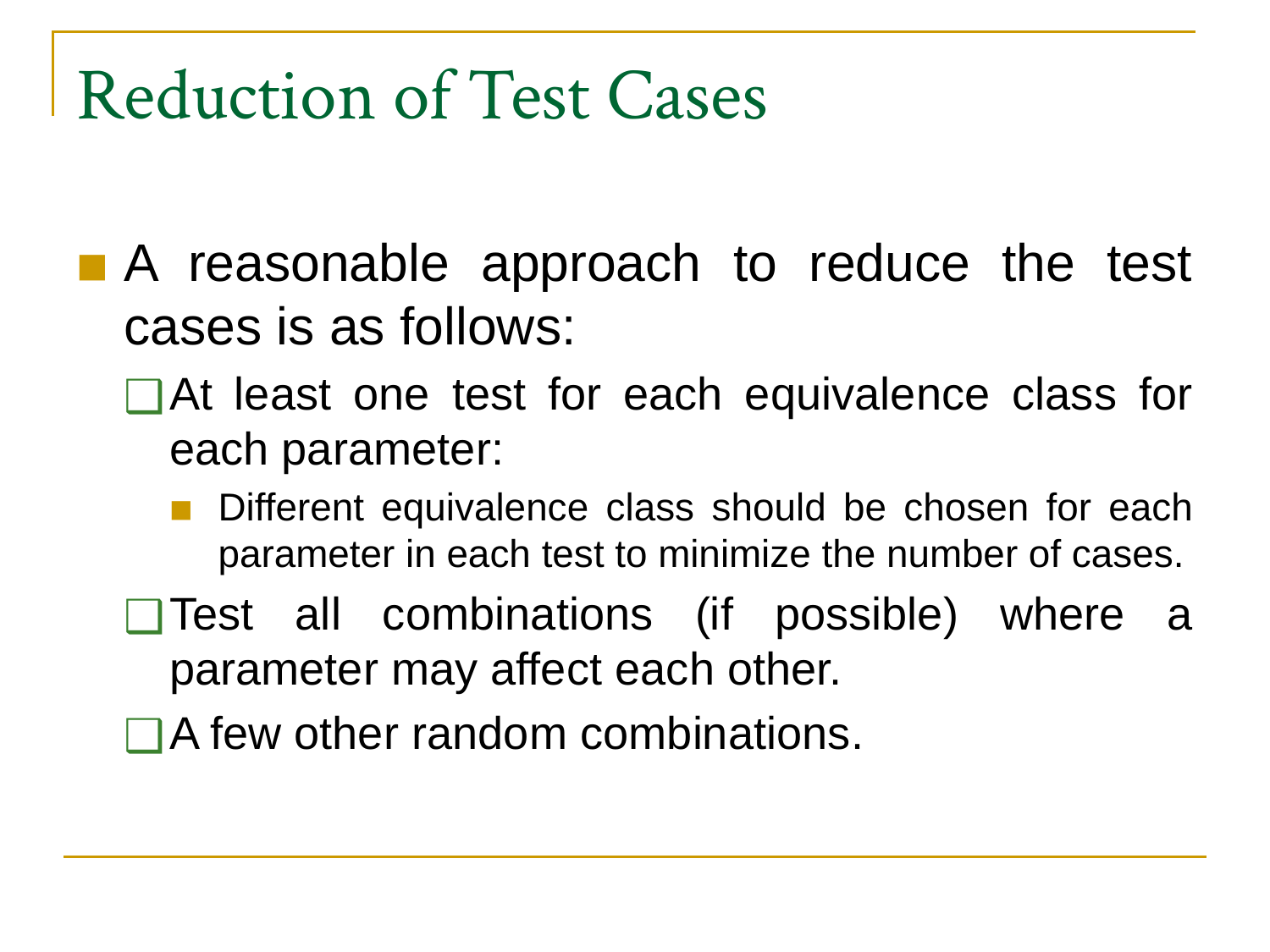

# Reduction of Test Cases
A reasonable approach to reduce the test cases is as follows:
At least one test for each equivalence class for each parameter:
Different equivalence class should be chosen for each parameter in each test to minimize the number of cases.
Test all combinations (if possible) where a parameter may affect each other.
A few other random combinations.